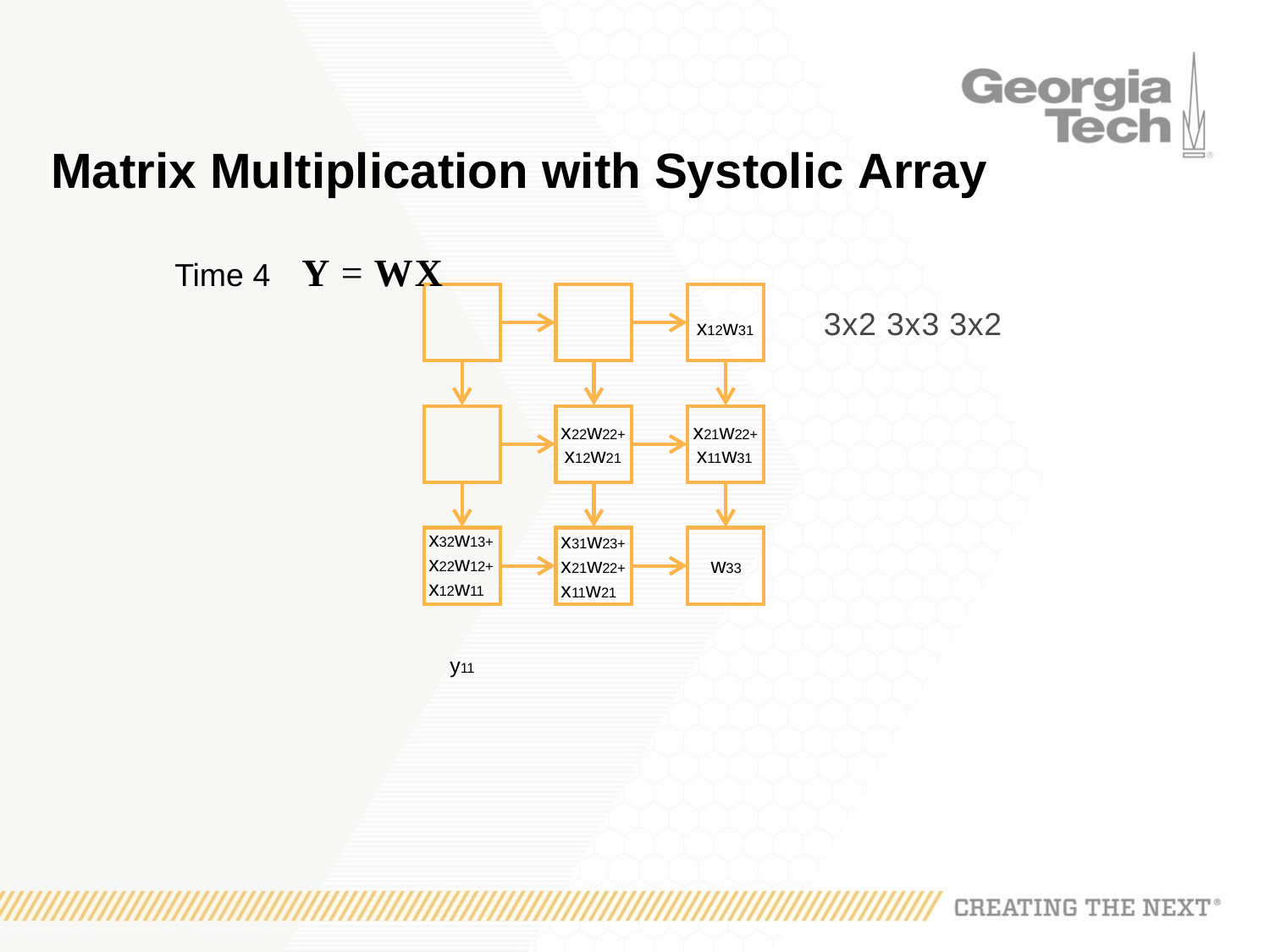

Matrix Multiplication with Systolic Array
Time 4	Y = WX

x12w31	3x2 3x3 3x2

x22w22+ x12w21
x21w22+ x11w31

x32w13+ x22w12+ x12w11

y11
x31w23+ x21w22+ x11w21
w33